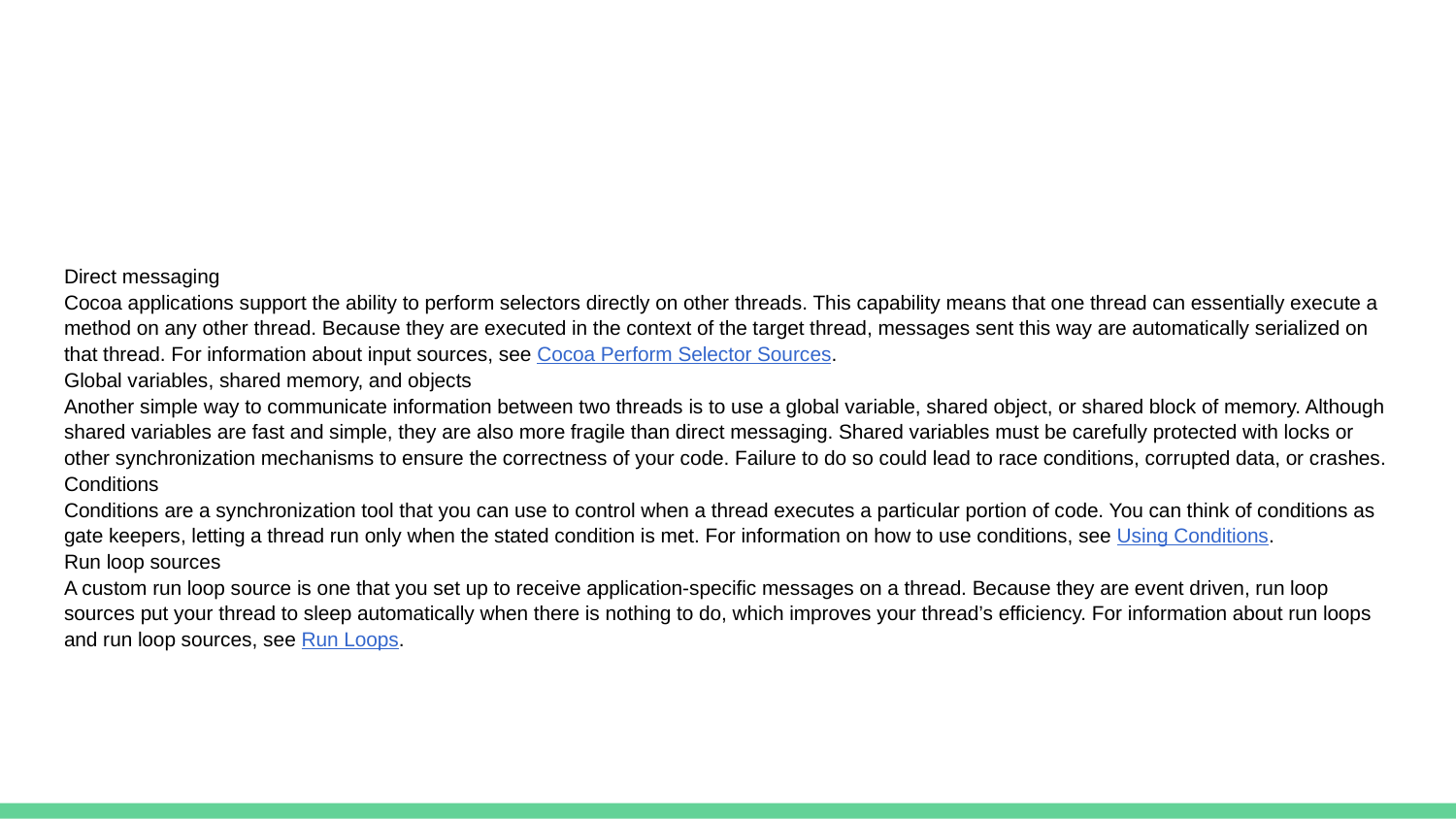

#
Mechanism
Description
Direct messaging
Cocoa applications support the ability to perform selectors directly on other threads. This capability means that one thread can essentially execute a method on any other thread. Because they are executed in the context of the target thread, messages sent this way are automatically serialized on that thread. For information about input sources, see Cocoa Perform Selector Sources.
Global variables, shared memory, and objects
Another simple way to communicate information between two threads is to use a global variable, shared object, or shared block of memory. Although shared variables are fast and simple, they are also more fragile than direct messaging. Shared variables must be carefully protected with locks or other synchronization mechanisms to ensure the correctness of your code. Failure to do so could lead to race conditions, corrupted data, or crashes.
Conditions
Conditions are a synchronization tool that you can use to control when a thread executes a particular portion of code. You can think of conditions as gate keepers, letting a thread run only when the stated condition is met. For information on how to use conditions, see Using Conditions.
Run loop sources
A custom run loop source is one that you set up to receive application-specific messages on a thread. Because they are event driven, run loop sources put your thread to sleep automatically when there is nothing to do, which improves your thread’s efficiency. For information about run loops and run loop sources, see Run Loops.